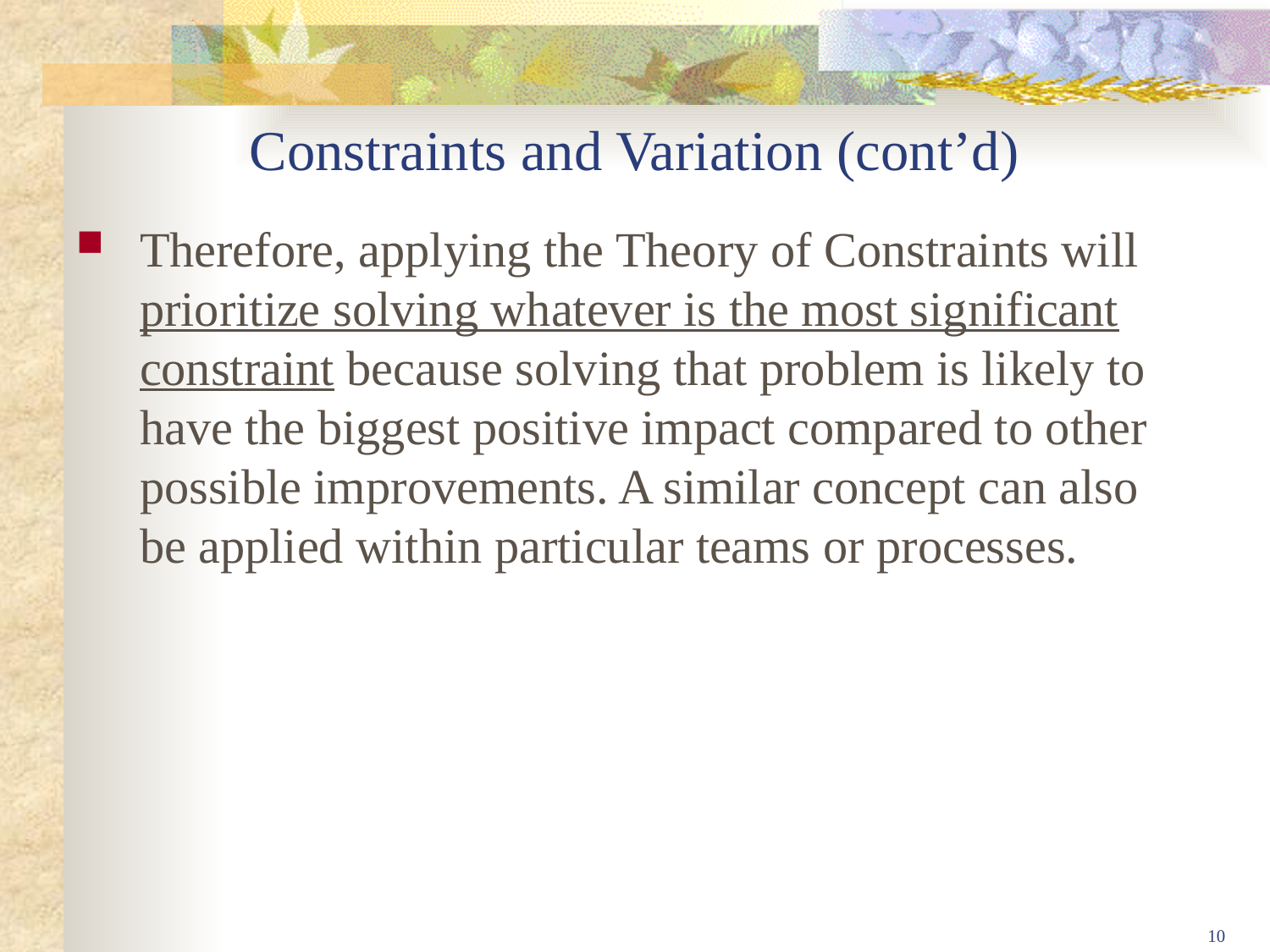

# Constraints and Variation (cont’d)
Therefore, applying the Theory of Constraints will prioritize solving whatever is the most significant constraint because solving that problem is likely to have the biggest positive impact compared to other possible improvements. A similar concept can also be applied within particular teams or processes.

10